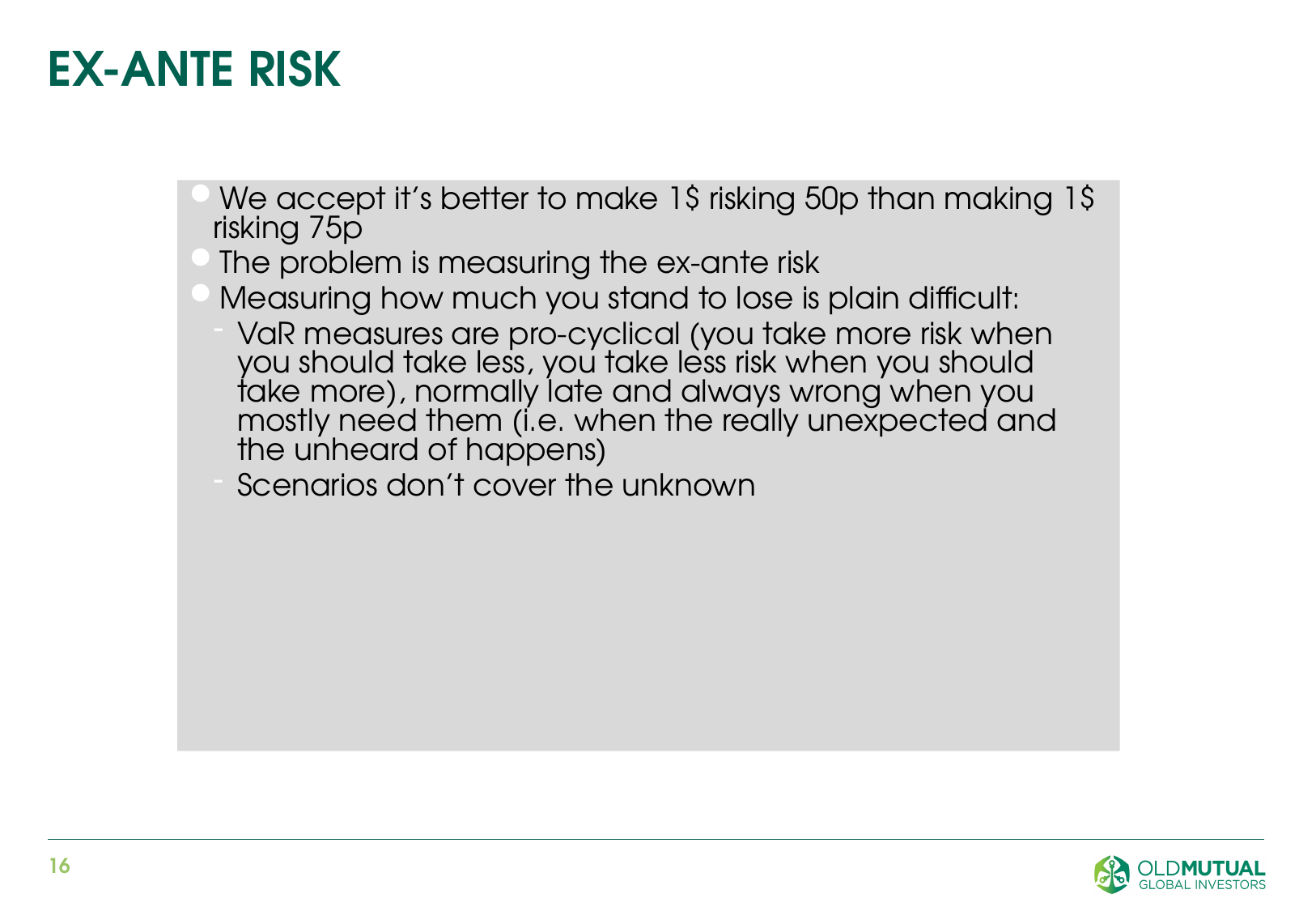

# Ex-ante risk

We accept it’s better to make 1$ risking 50p than making 1$ risking 75p
The problem is measuring the ex-ante risk
Measuring how much you stand to lose is plain difficult:
VaR measures are pro-cyclical (you take more risk when you should take less, you take less risk when you should take more), normally late and always wrong when you mostly need them (i.e. when the really unexpected and the unheard of happens)
Scenarios don’t cover the unknown
16